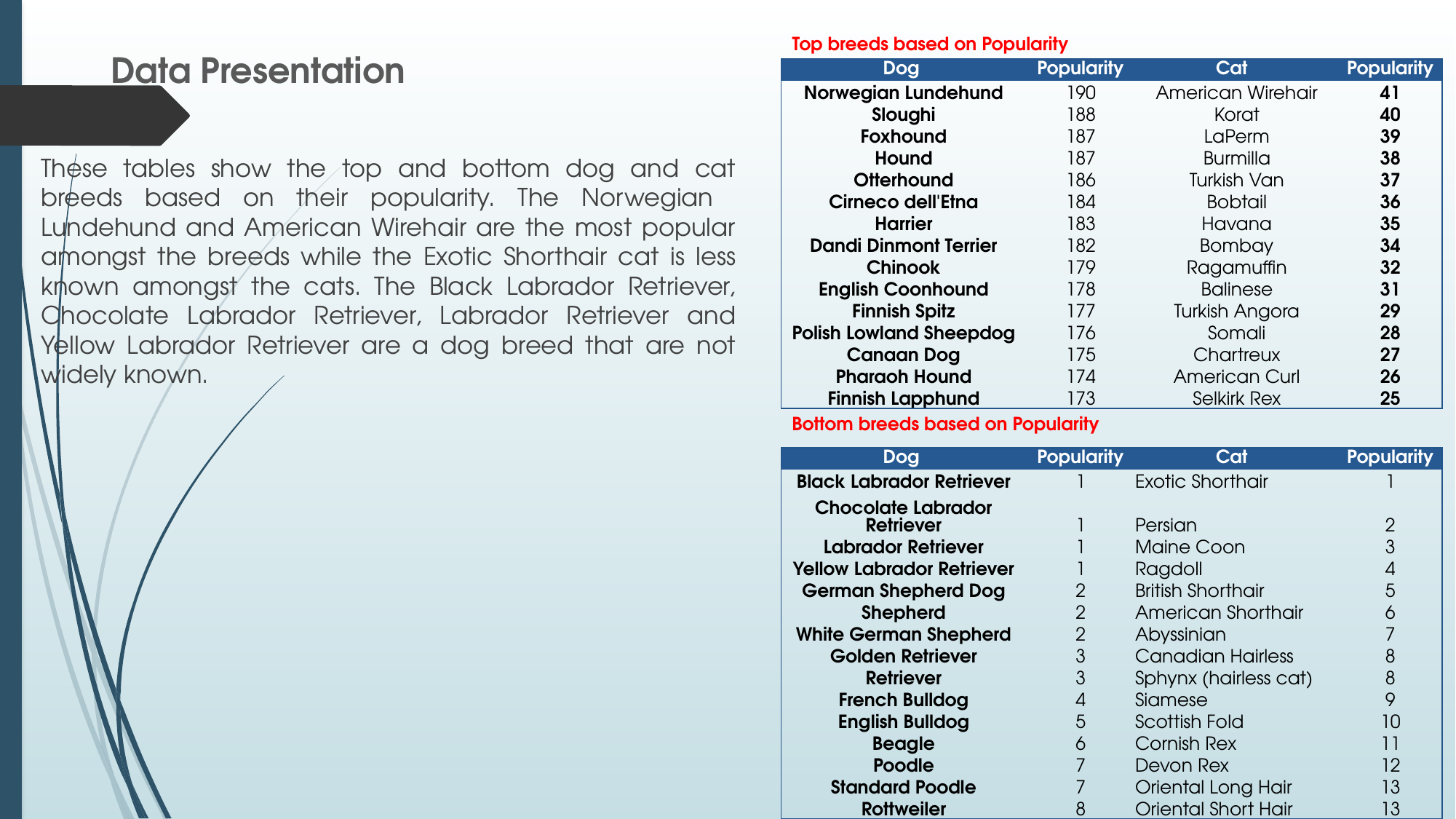

Top breeds based on Popularity
# Data Presentation
| Dog | Popularity | Cat | Popularity |
| --- | --- | --- | --- |
| Norwegian Lundehund | 190 | American Wirehair | 41 |
| Sloughi | 188 | Korat | 40 |
| Foxhound | 187 | LaPerm | 39 |
| Hound | 187 | Burmilla | 38 |
| Otterhound | 186 | Turkish Van | 37 |
| Cirneco dell'Etna | 184 | Bobtail | 36 |
| Harrier | 183 | Havana | 35 |
| Dandi Dinmont Terrier | 182 | Bombay | 34 |
| Chinook | 179 | Ragamuffin | 32 |
| English Coonhound | 178 | Balinese | 31 |
| Finnish Spitz | 177 | Turkish Angora | 29 |
| Polish Lowland Sheepdog | 176 | Somali | 28 |
| Canaan Dog | 175 | Chartreux | 27 |
| Pharaoh Hound | 174 | American Curl | 26 |
| Finnish Lapphund | 173 | Selkirk Rex | 25 |
These tables show the top and bottom dog and cat breeds based on their popularity. The Norwegian  Lundehund and American Wirehair are the most popular amongst the breeds while the Exotic Shorthair cat is less known amongst the cats. The Black Labrador Retriever, Chocolate Labrador Retriever, Labrador Retriever and Yellow Labrador Retriever are a dog breed that are not widely known.

Bottom breeds based on Popularity
| Dog | Popularity | Cat | Popularity |
| --- | --- | --- | --- |
| Black Labrador Retriever | 1 | Exotic Shorthair | 1 |
| Chocolate Labrador Retriever | 1 | Persian | 2 |
| Labrador Retriever | 1 | Maine Coon | 3 |
| Yellow Labrador Retriever | 1 | Ragdoll | 4 |
| German Shepherd Dog | 2 | British Shorthair | 5 |
| Shepherd | 2 | American Shorthair | 6 |
| White German Shepherd | 2 | Abyssinian | 7 |
| Golden Retriever | 3 | Canadian Hairless | 8 |
| Retriever | 3 | Sphynx (hairless cat) | 8 |
| French Bulldog | 4 | Siamese | 9 |
| English Bulldog | 5 | Scottish Fold | 10 |
| Beagle | 6 | Cornish Rex | 11 |
| Poodle | 7 | Devon Rex | 12 |
| Standard Poodle | 7 | Oriental Long Hair | 13 |
| Rottweiler | 8 | Oriental Short Hair | 13 |